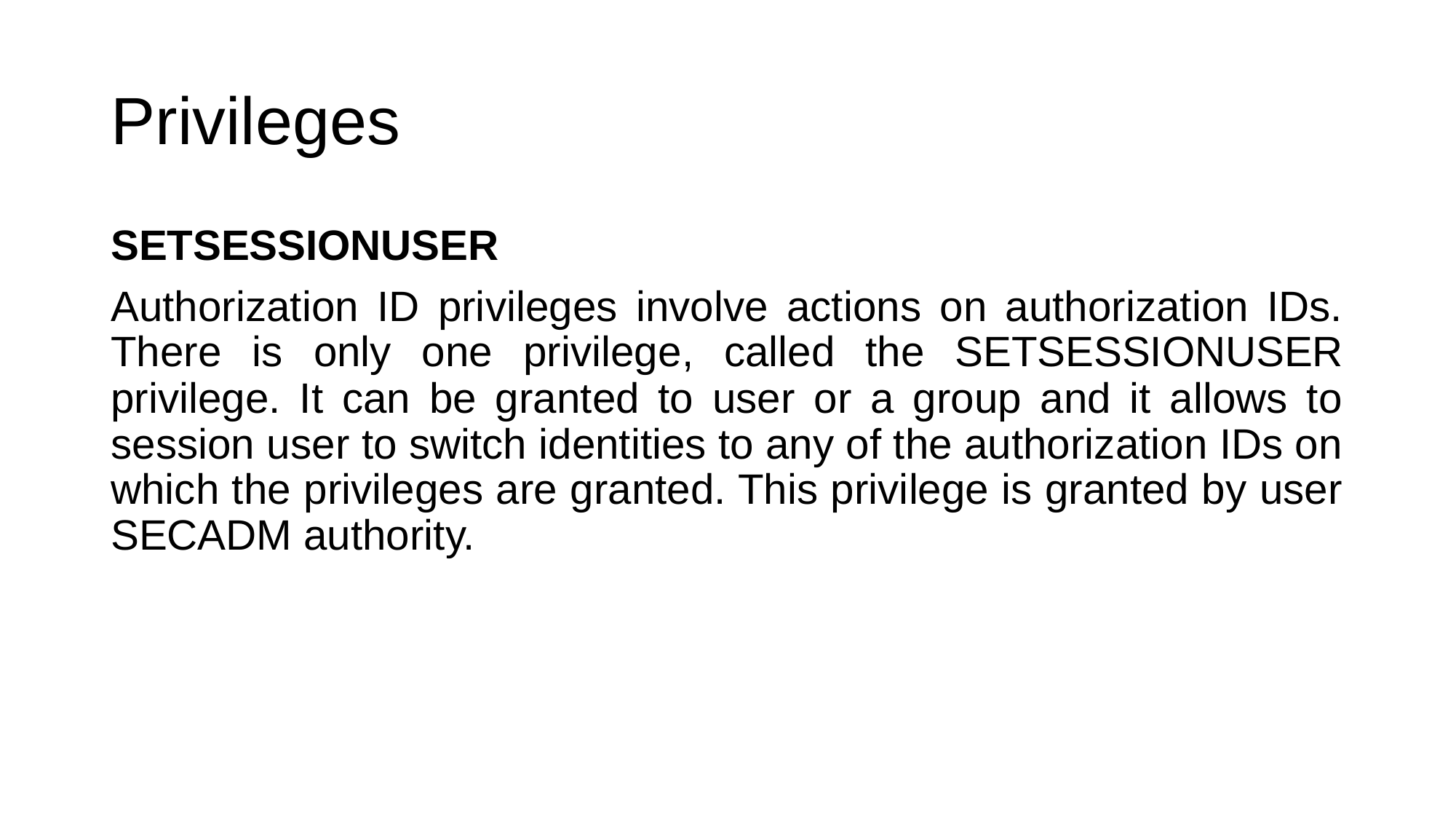

# Privileges
SETSESSIONUSER
Authorization ID privileges involve actions on authorization IDs. There is only one privilege, called the SETSESSIONUSER privilege. It can be granted to user or a group and it allows to session user to switch identities to any of the authorization IDs on which the privileges are granted. This privilege is granted by user SECADM authority.